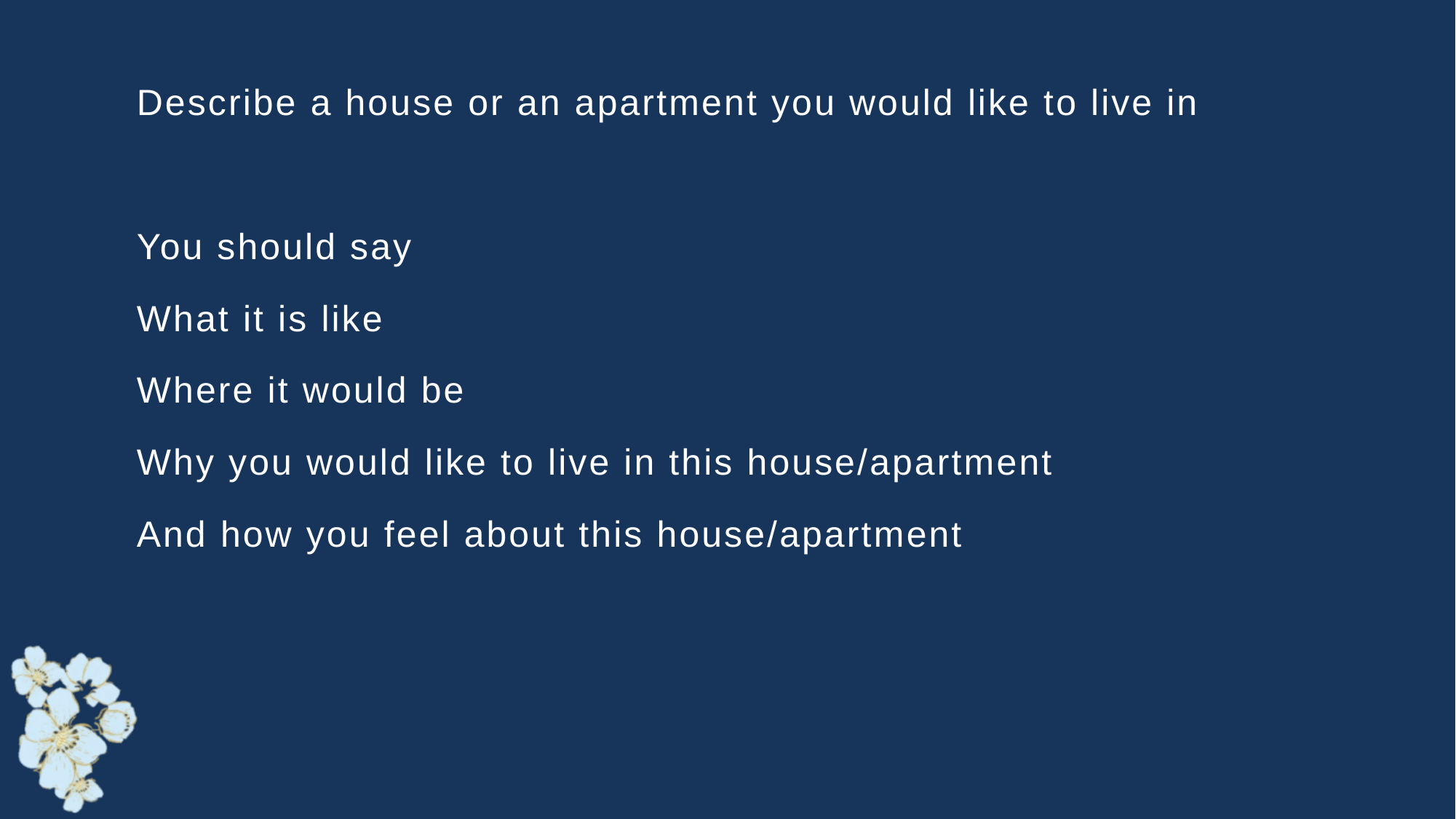

Describe a house or an apartment you would like to live in

You should say
What it is like
Where it would be
Why you would like to live in this house/apartment
And how you feel about this house/apartment